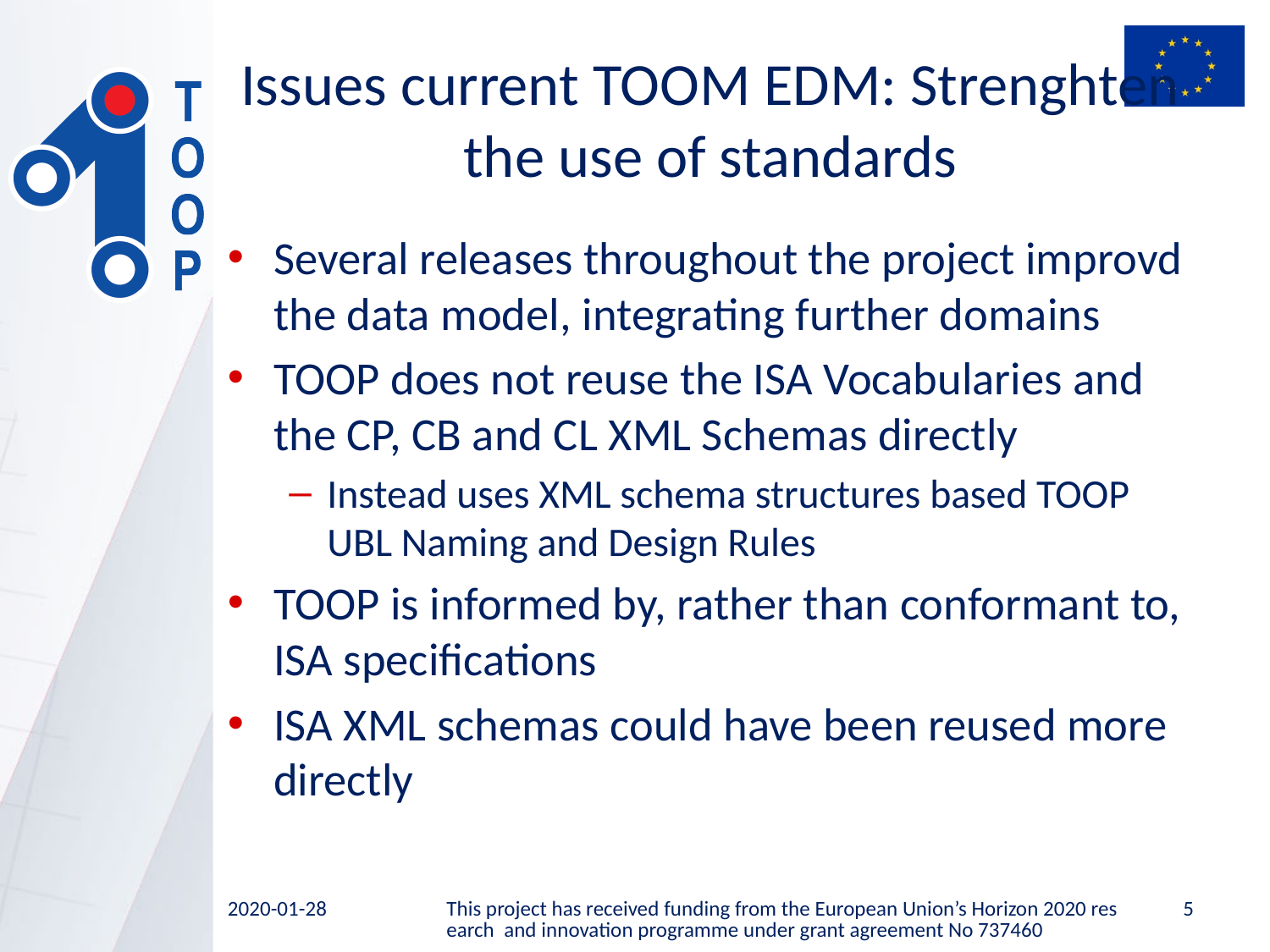

# Issues current TOOM EDM: Strenghten the use of standards
Several releases throughout the project improvd the data model, integrating further domains
TOOP does not reuse the ISA Vocabularies and the CP, CB and CL XML Schemas directly
Instead uses XML schema structures based TOOP UBL Naming and Design Rules
TOOP is informed by, rather than conformant to, ISA specifications
ISA XML schemas could have been reused more directly

2020-01-28
This project has received funding from the European Union’s Horizon 2020 research  and innovation programme under grant agreement No 737460
5